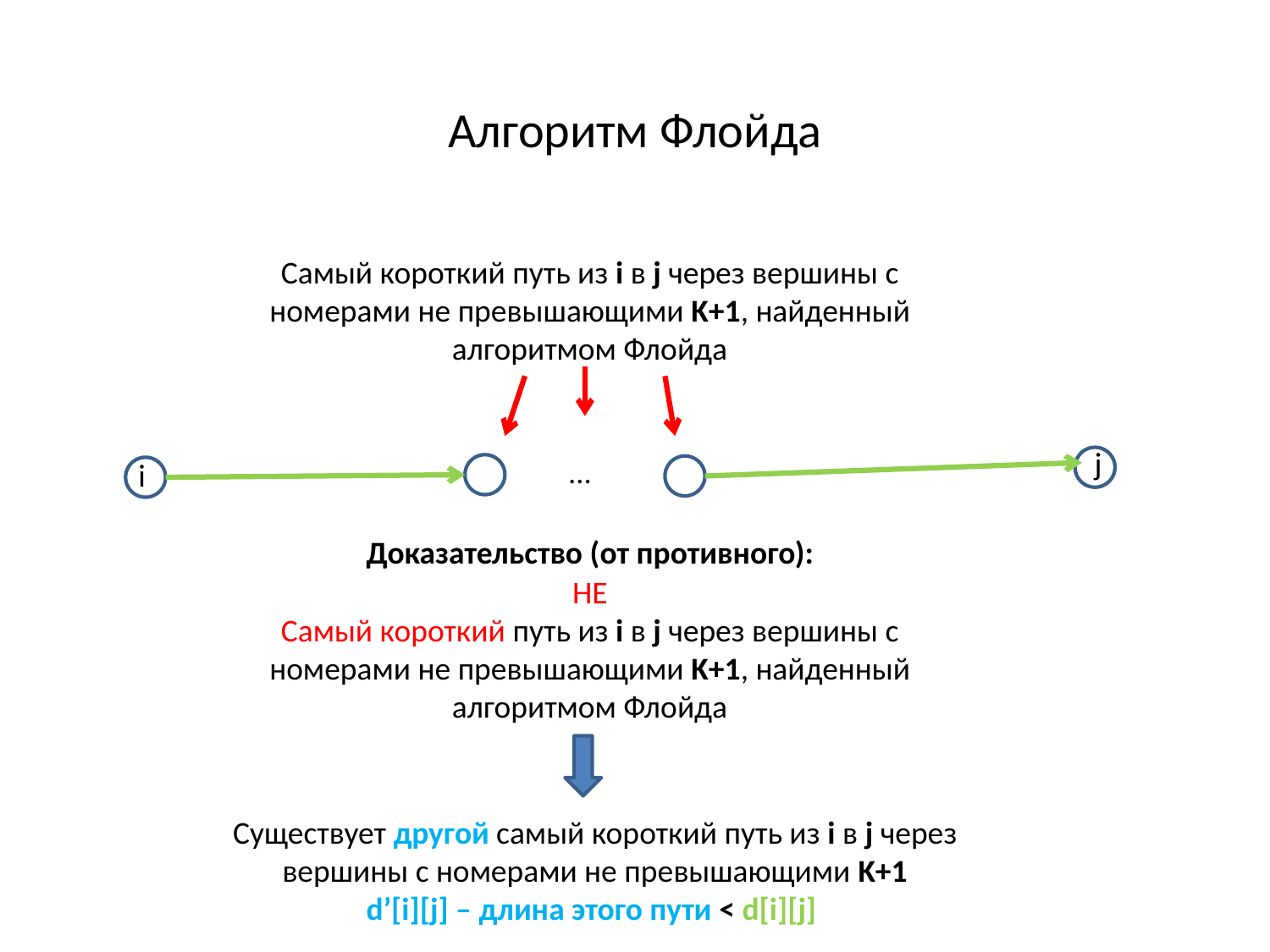

Алгоритм Флойда
Самый короткий путь из i в j через вершины с номерами не превышающими K+1, найденный алгоритмом Флойда
j
…

i

Доказательство (от противного):
НЕ
Самый короткий путь из i в j через вершины с номерами не превышающими K+1, найденный алгоритмом Флойда

Существует другой самый короткий путь из i в j через вершины с номерами не превышающими K+1
d’[i][j] – длина этого пути < d[i][j]